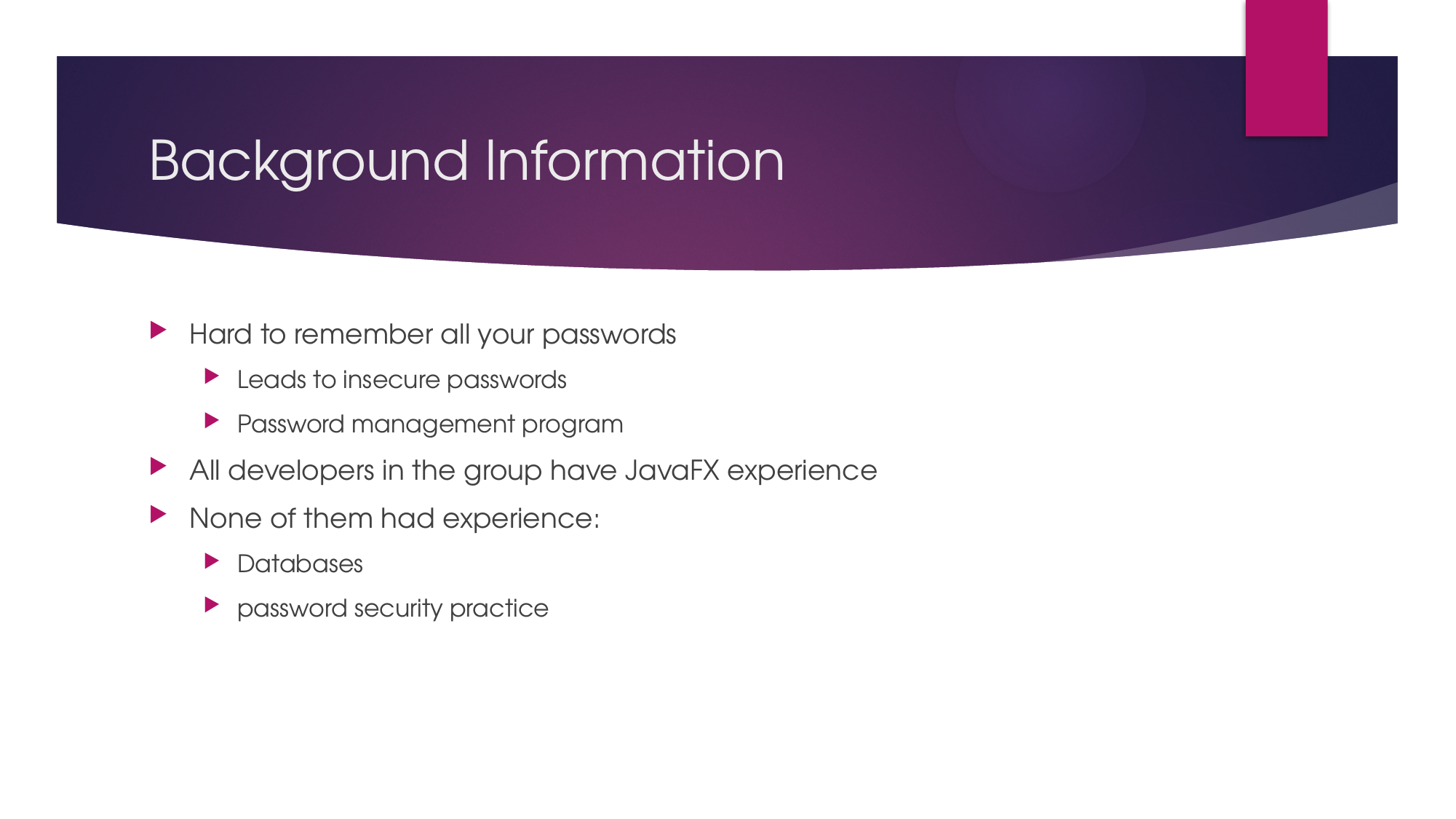

# Background Information
Hard to remember all your passwords
Leads to insecure passwords
Password management program
All developers in the group have JavaFX experience
None of them had experience:
Databases
password security practice